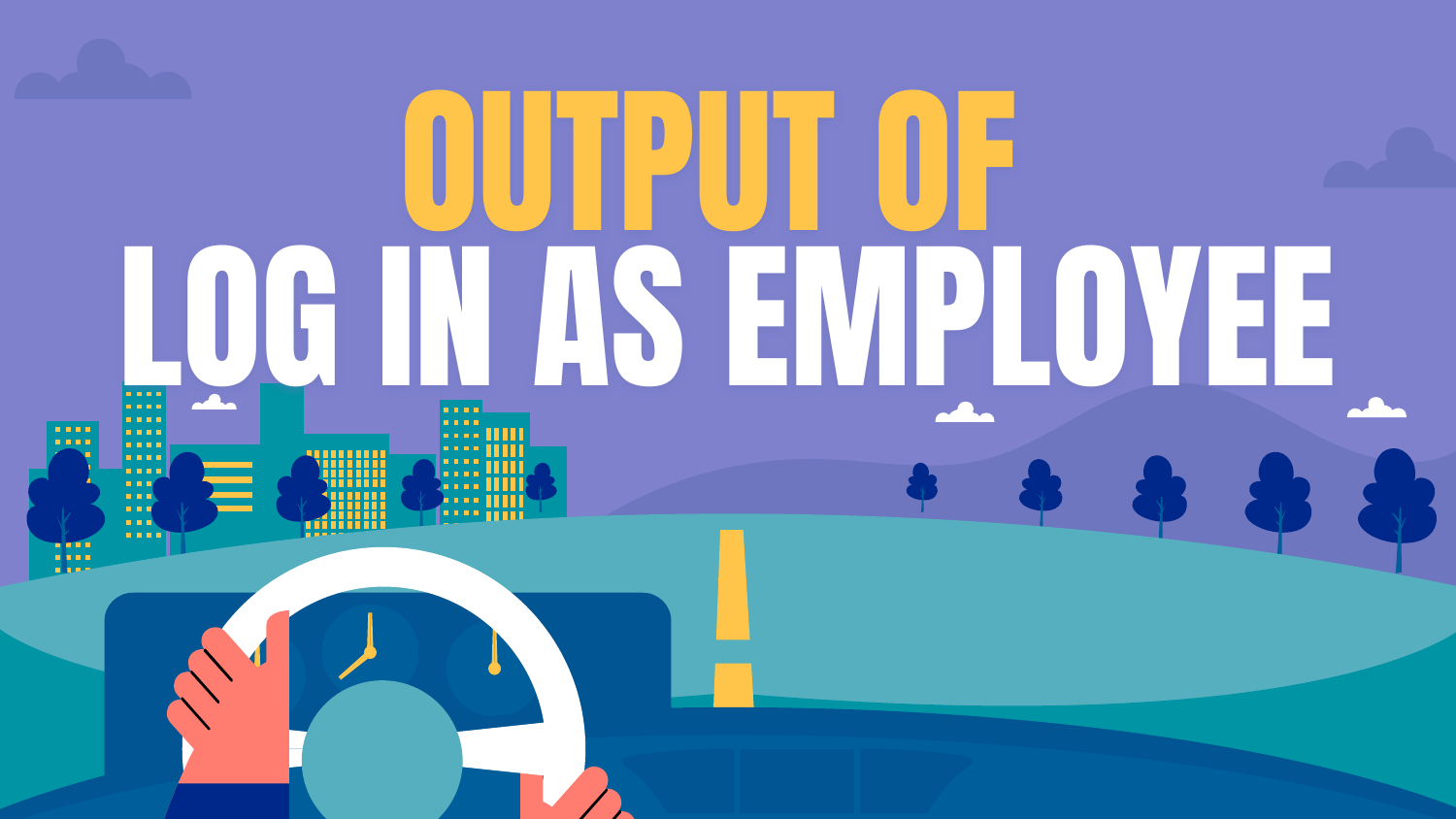

# OUTPUT OF LOG IN AS EMPLOYEE